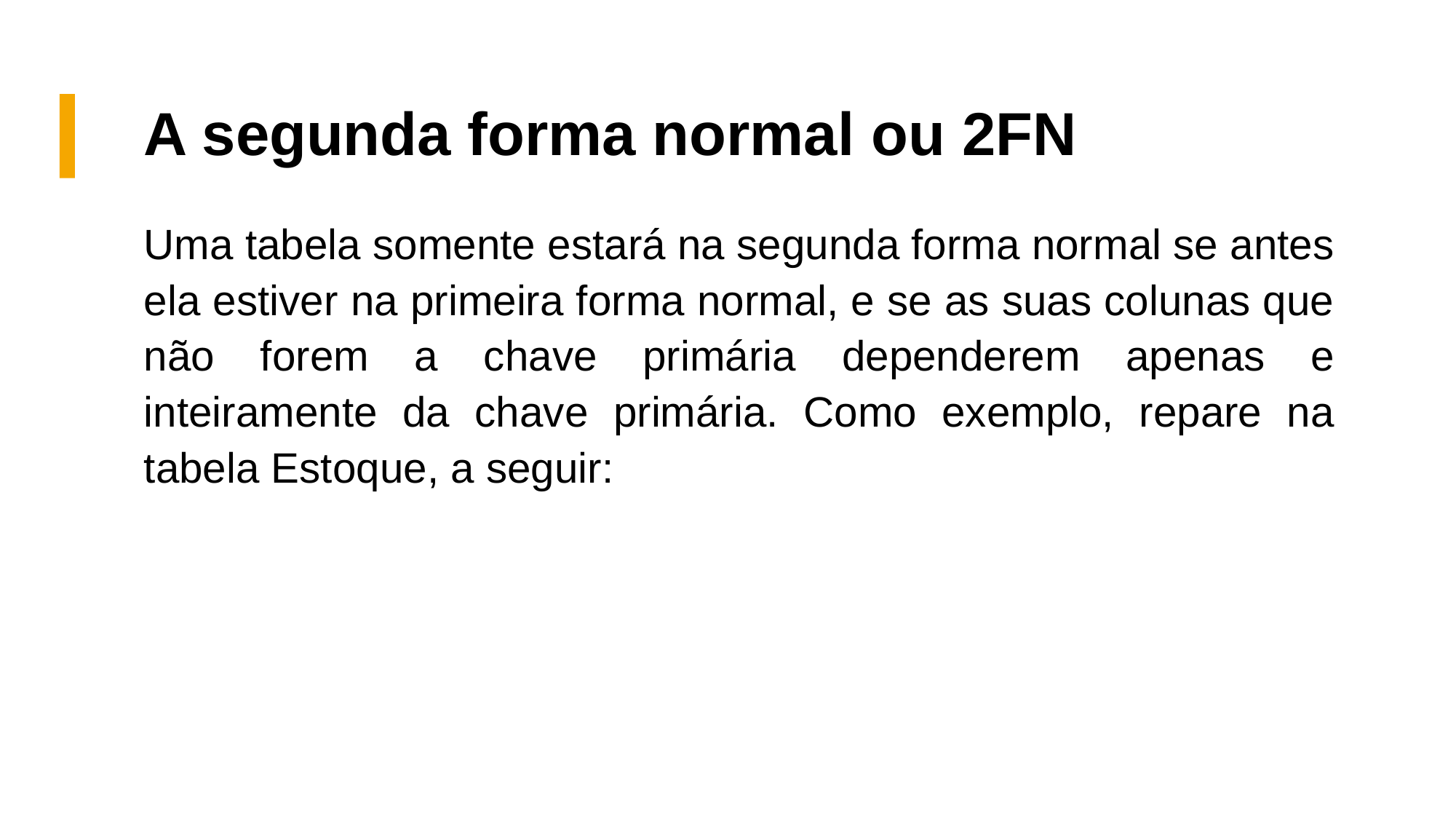

# A segunda forma normal ou 2FN
Uma tabela somente estará na segunda forma normal se antes ela estiver na primeira forma normal, e se as suas colunas que não forem a chave primária dependerem apenas e inteiramente da chave primária. Como exemplo, repare na tabela Estoque, a seguir: